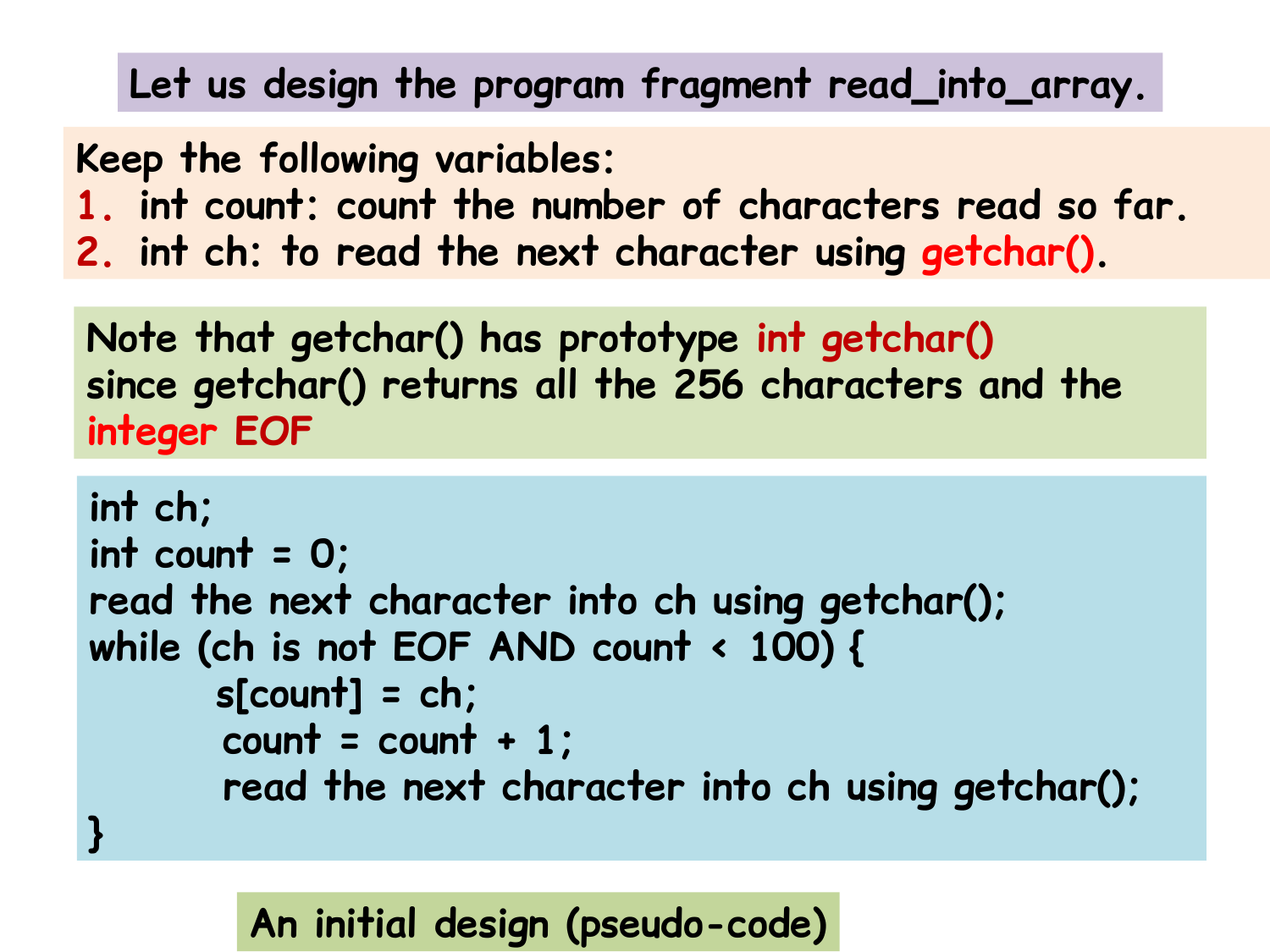

Let us design the program fragment read_into_array.
Keep the following variables:
int count: count the number of characters read so far.
int ch: to read the next character using getchar().
Note that getchar() has prototype int getchar()
since getchar() returns all the 256 characters and the integer EOF
int ch;
int count = 0;
read the next character into ch using getchar();
while (ch is not EOF AND count < 100) {
	s[count] = ch;
        count = count + 1;
        read the next character into ch using getchar();
}
An initial design (pseudo-code)